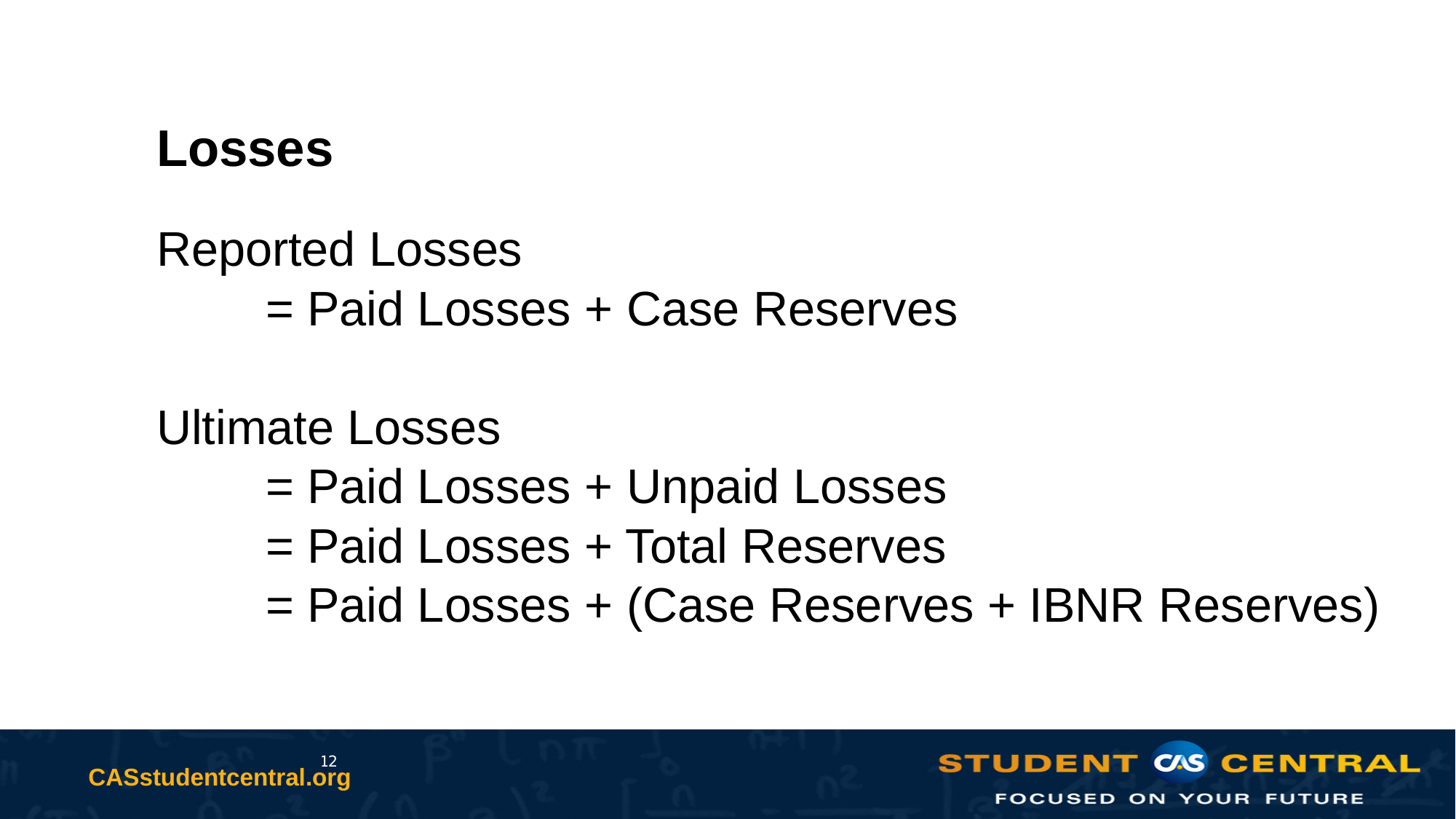

# Losses
Reported Losses
	= Paid Losses + Case Reserves

Ultimate Losses
	= Paid Losses + Unpaid Losses
	= Paid Losses + Total Reserves
	= Paid Losses + (Case Reserves + IBNR Reserves)

12